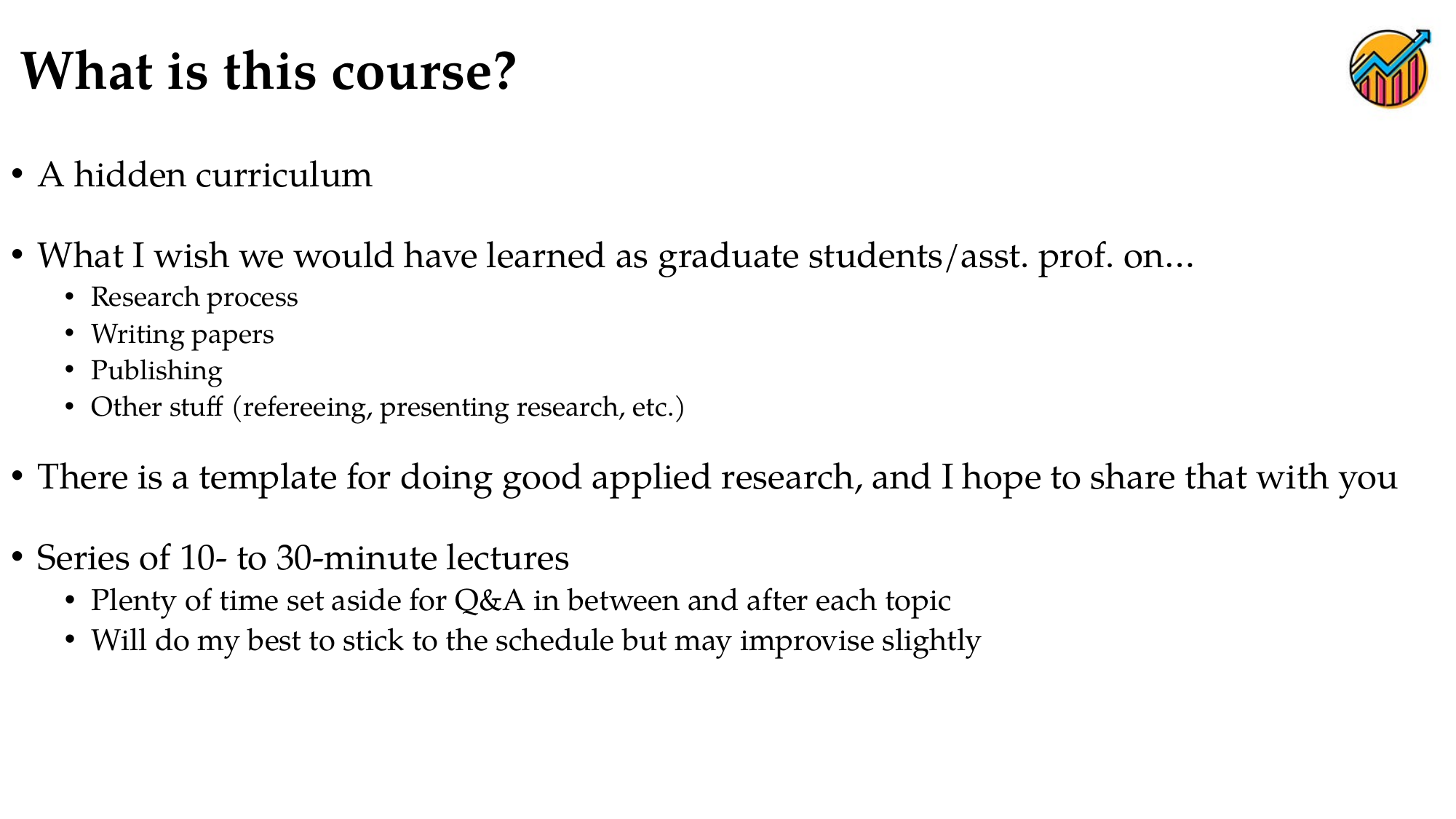

# What is this course?
A hidden curriculum

What I wish we would have learned as graduate students/asst. prof. on…
Research process
Writing papers
Publishing
Other stuff (refereeing, presenting research, etc.)

There is a template for doing good applied research, and I hope to share that with you

Series of 10- to 30-minute lectures
Plenty of time set aside for Q&A in between and after each topic
Will do my best to stick to the schedule but may improvise slightly